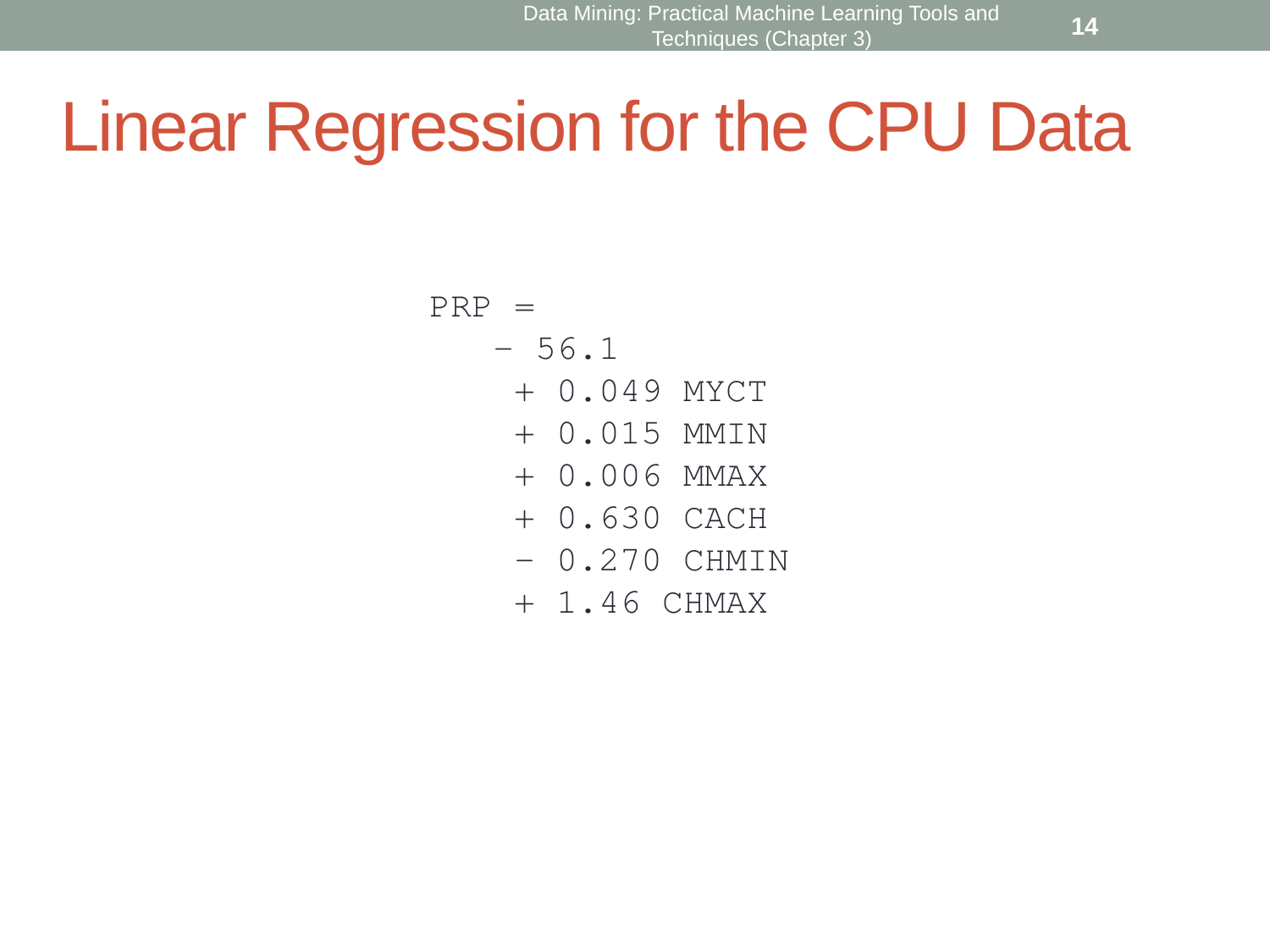

14
Data Mining: Practical Machine Learning Tools and Techniques (Chapter 3)
Linear Regression for the CPU Data
PRP =
   - 56.1
    + 0.049 MYCT
    + 0.015 MMIN
    + 0.006 MMAX
    + 0.630 CACH
    - 0.270 CHMIN
    + 1.46 CHMAX